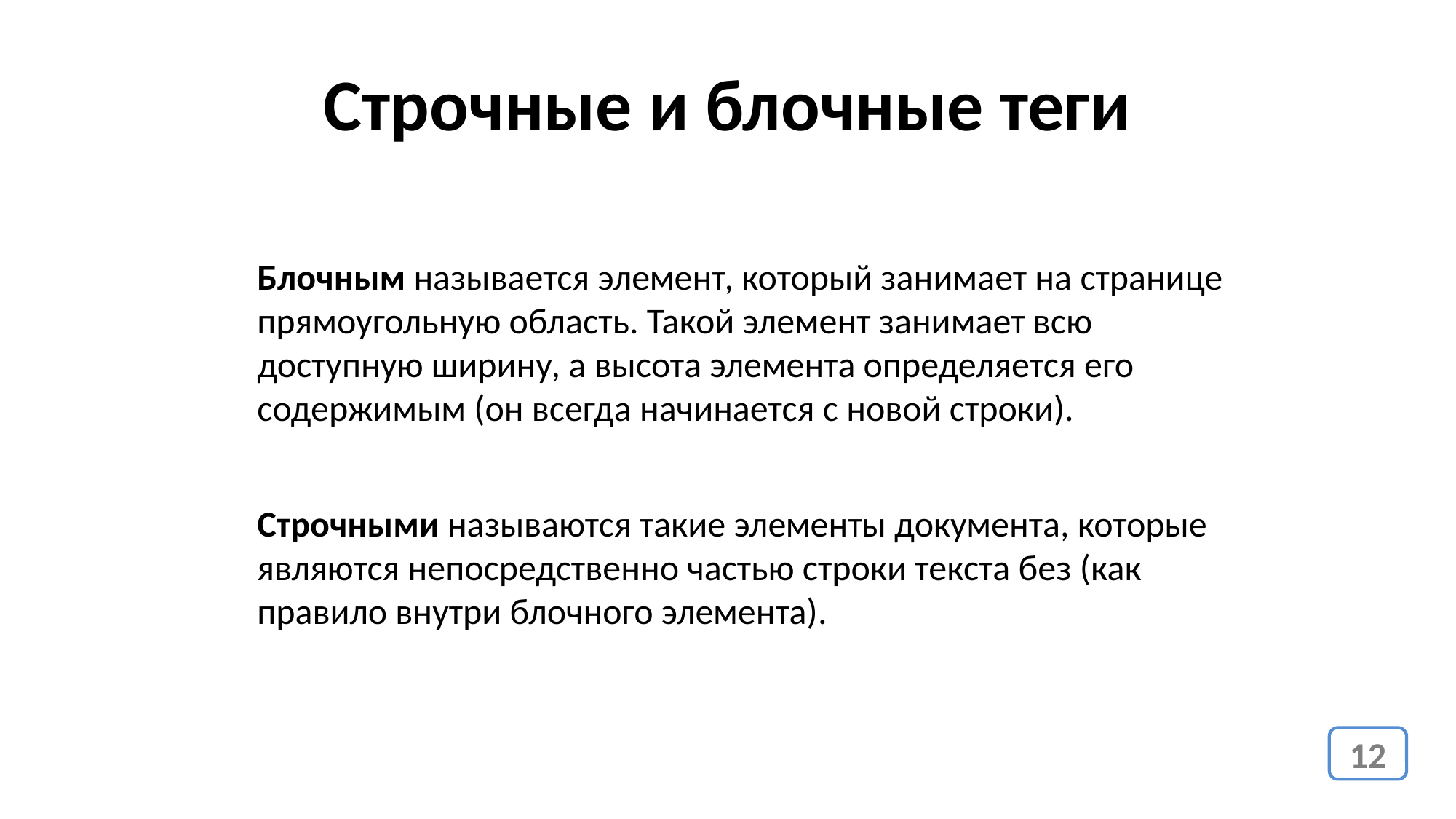

Строчные и блочные теги
Блочным называется элемент, который занимает на странице прямоугольную область. Такой элемент занимает всю доступную ширину, а высота элемента определяется его содержимым (он всегда начинается с новой строки).
Строчными называются такие элементы документа, которые являются непосредственно частью строки текста без (как правило внутри блочного элемента).
12